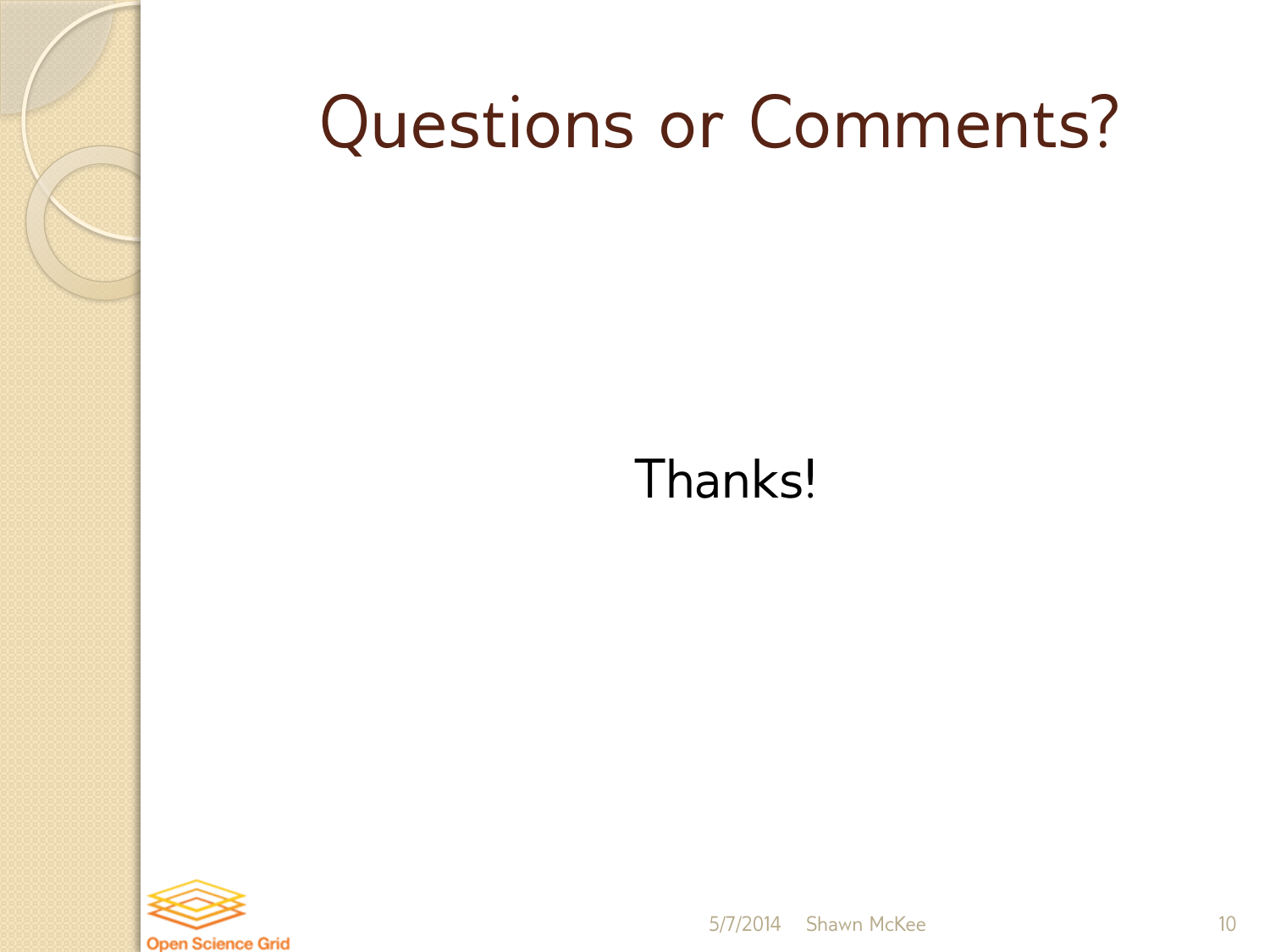

# Questions or Comments?

Thanks!
5/7/2014
Shawn McKee
10